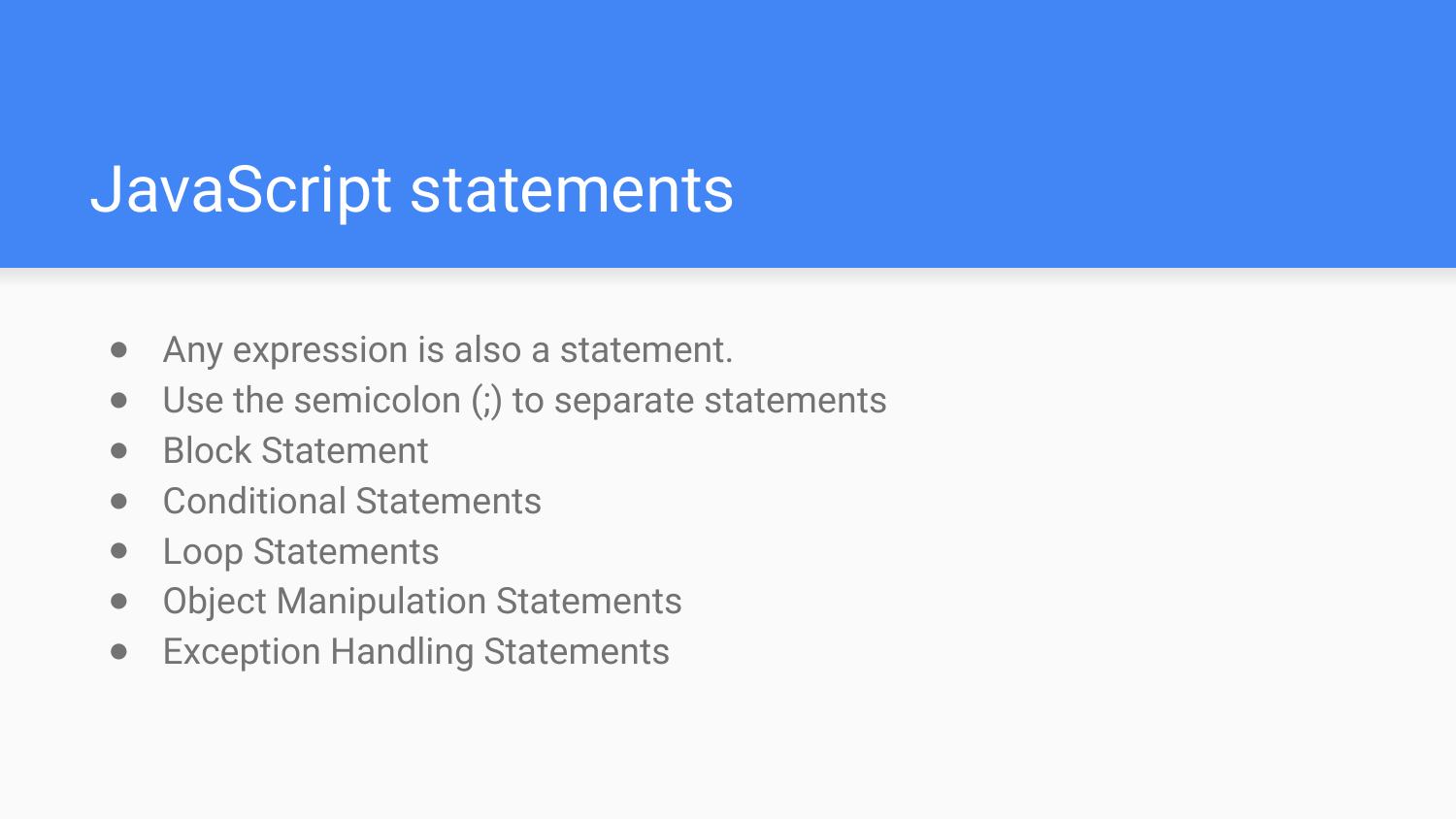

# JavaScript statements
Any expression is also a statement.
Use the semicolon (;) to separate statements
Block Statement
Conditional Statements
Loop Statements
Object Manipulation Statements
Exception Handling Statements